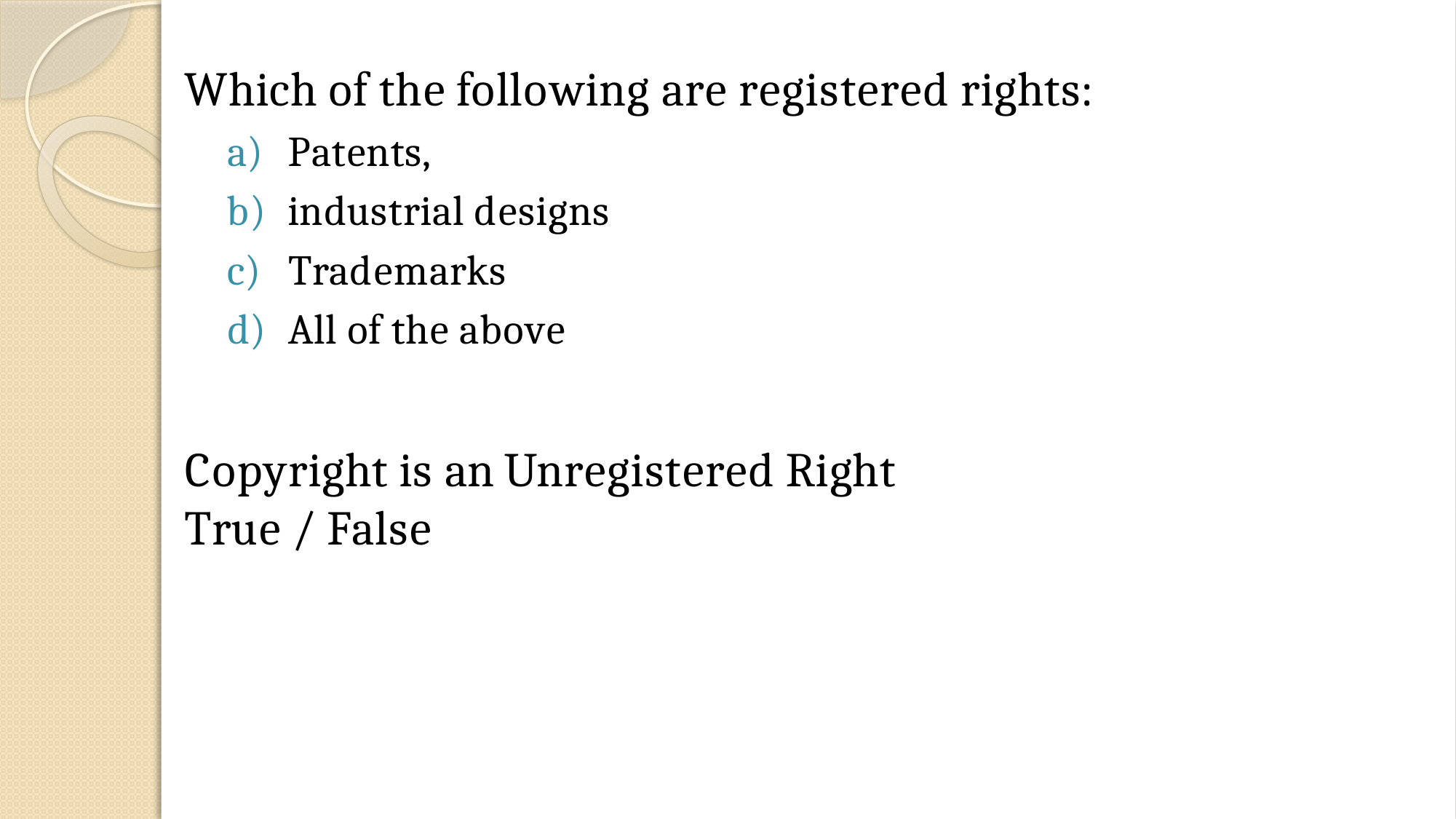

Which of the following are registered rights:
Patents,
industrial designs
Trademarks
All of the above
Copyright is an Unregistered Right
True / False